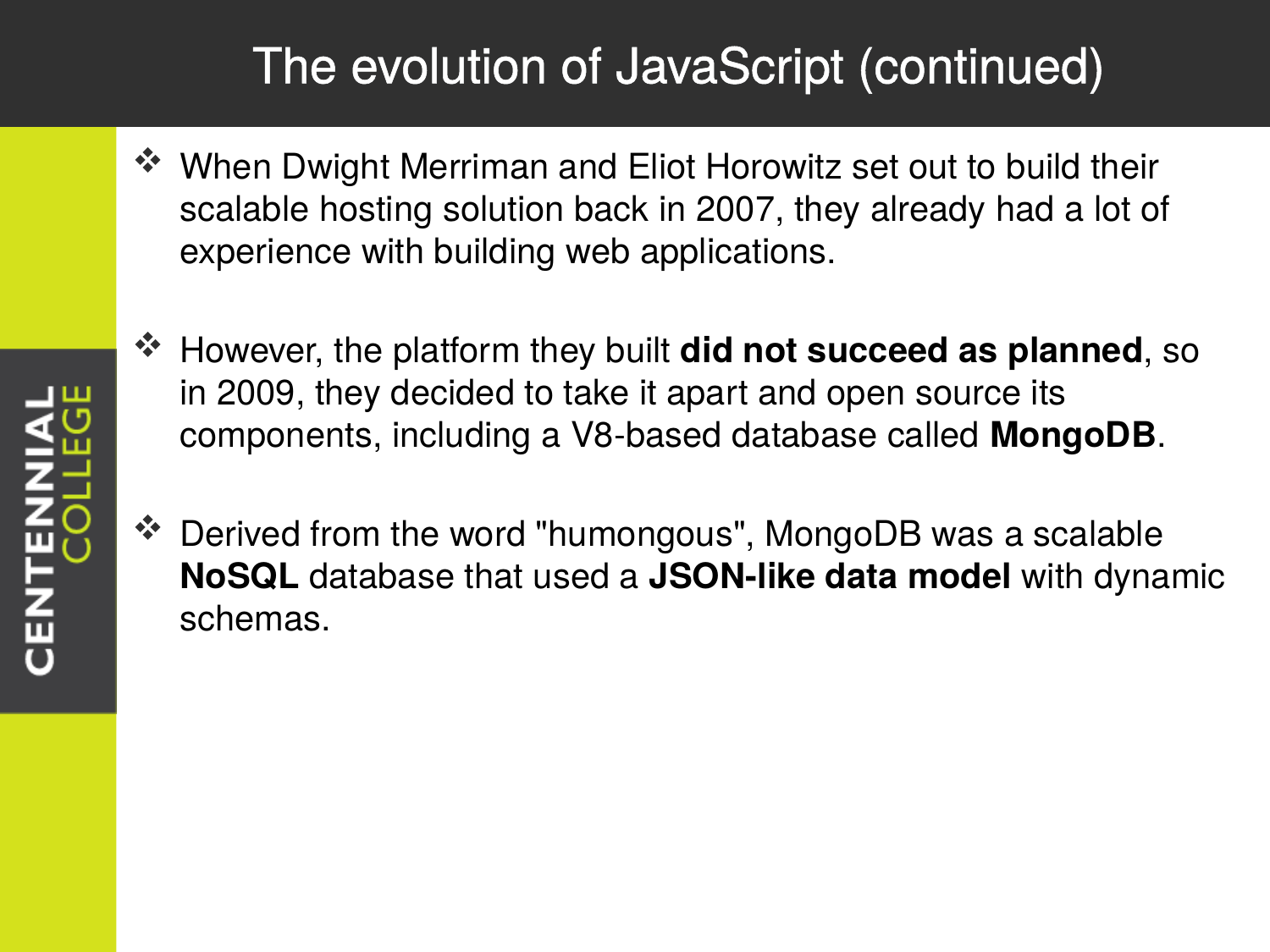

# The evolution of JavaScript (continued)
When Dwight Merriman and Eliot Horowitz set out to build their scalable hosting solution back in 2007, they already had a lot of experience with building web applications.

However, the platform they built did not succeed as planned, so in 2009, they decided to take it apart and open source its components, including a V8-based database called MongoDB.

Derived from the word "humongous", MongoDB was a scalable NoSQL database that used a JSON-like data model with dynamic schemas.